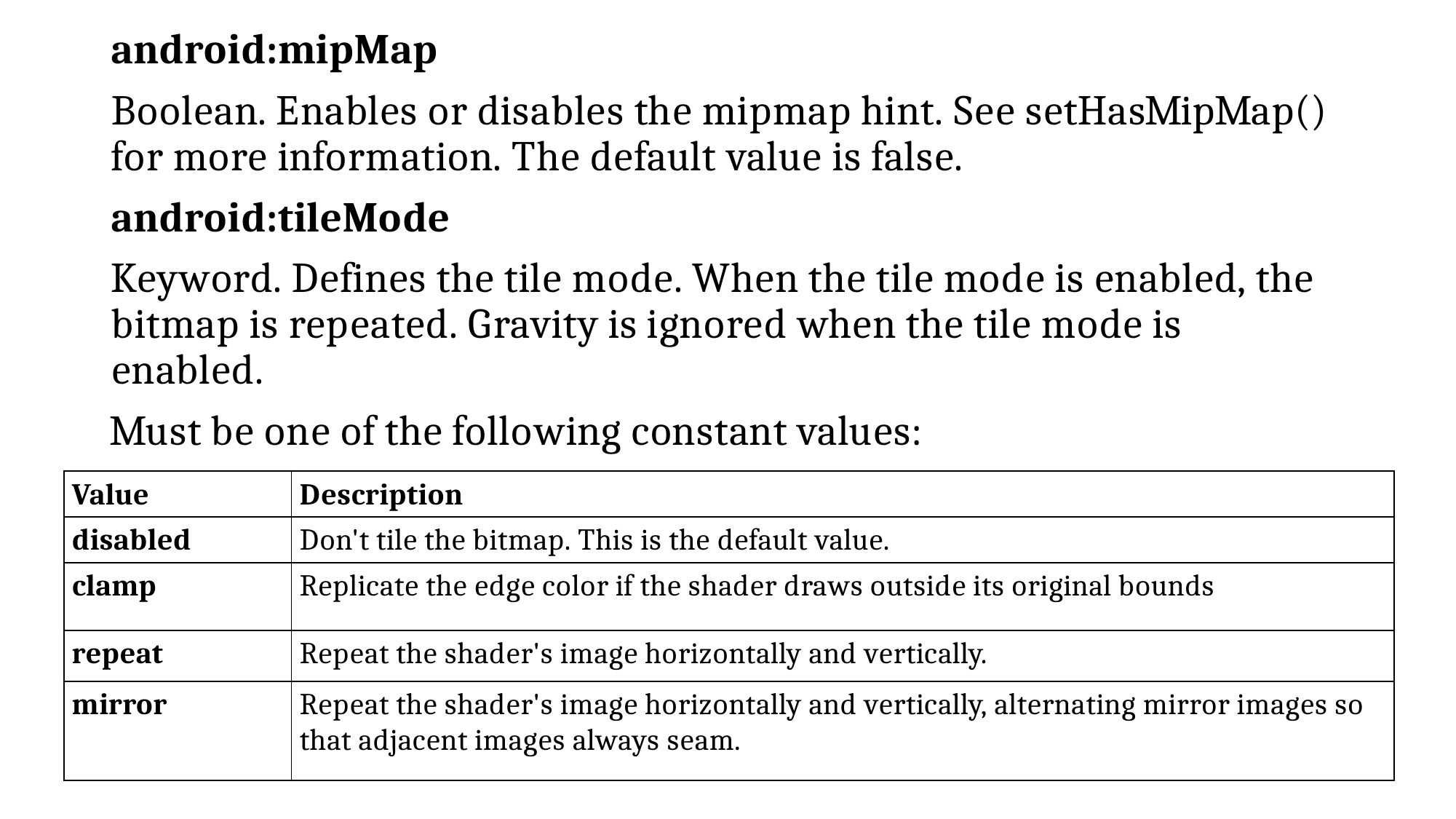

android:mipMap
Boolean. Enables or disables the mipmap hint. See setHasMipMap() for more information. The default value is false.
android:tileMode
Keyword. Defines the tile mode. When the tile mode is enabled, the bitmap is repeated. Gravity is ignored when the tile mode is enabled.
Must be one of the following constant values:

| Value | Description |
| --- | --- |
| disabled | Don't tile the bitmap. This is the default value. |
| clamp | Replicate the edge color if the shader draws outside its original bounds |
| repeat | Repeat the shader's image horizontally and vertically. |
| mirror | Repeat the shader's image horizontally and vertically, alternating mirror images so that adjacent images always seam. |